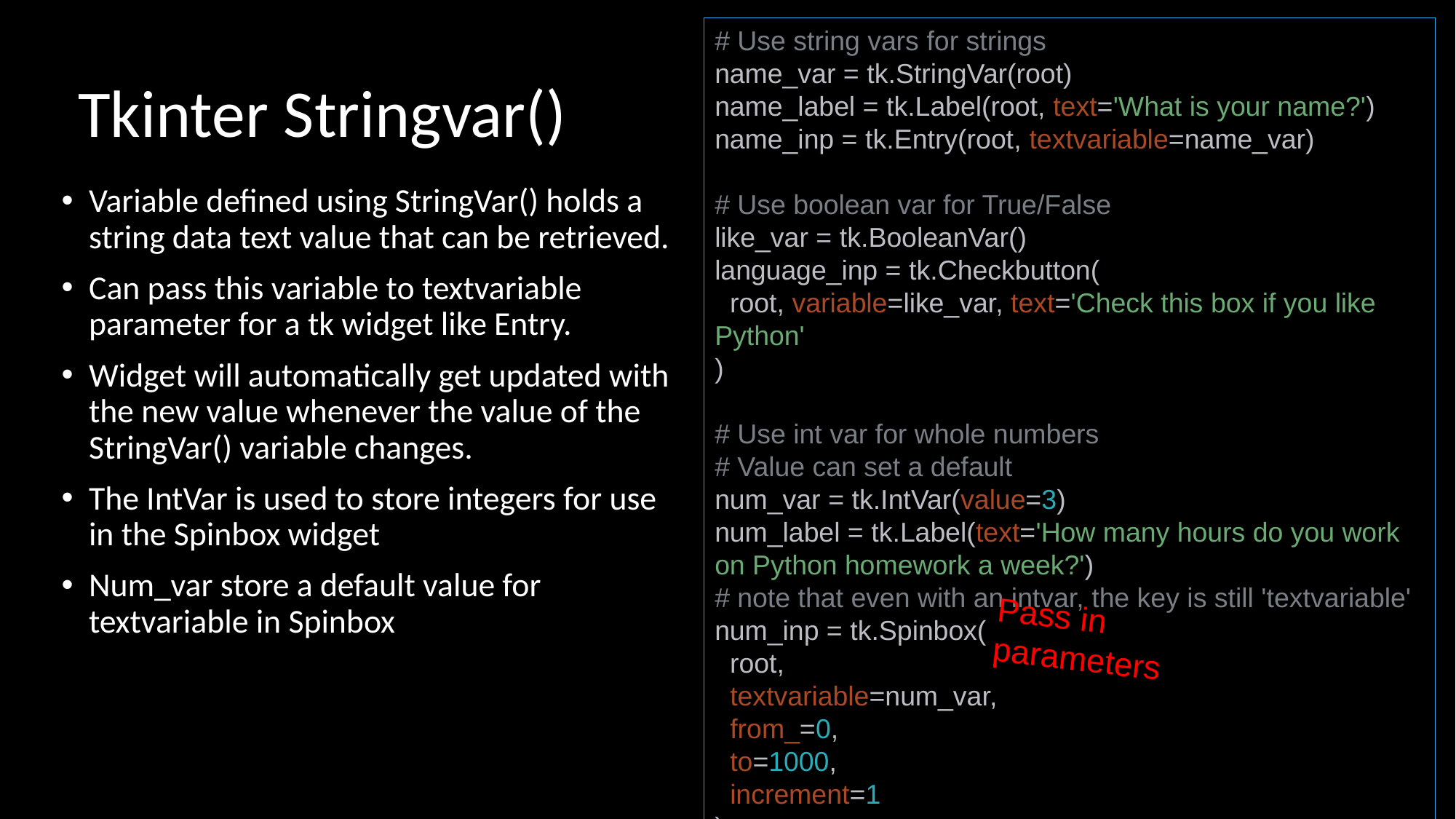

# Use string vars for strings name_var = tk.StringVar(root) name_label = tk.Label(root, text='What is your name?') name_inp = tk.Entry(root, textvariable=name_var) # Use boolean var for True/False like_var = tk.BooleanVar() language_inp = tk.Checkbutton( root, variable=like_var, text='Check this box if you like Python' ) # Use int var for whole numbers # Value can set a default num_var = tk.IntVar(value=3) num_label = tk.Label(text='How many hours do you work on Python homework a week?') # note that even with an intvar, the key is still 'textvariable' num_inp = tk.Spinbox( root, textvariable=num_var, from_=0, to=1000, increment=1 )
# Tkinter Stringvar()
Variable defined using StringVar() holds a string data text value that can be retrieved.
Can pass this variable to textvariable parameter for a tk widget like Entry.
Widget will automatically get updated with the new value whenever the value of the StringVar() variable changes.
The IntVar is used to store integers for use in the Spinbox widget
Num_var store a default value for textvariable in Spinbox
Pass in parameters